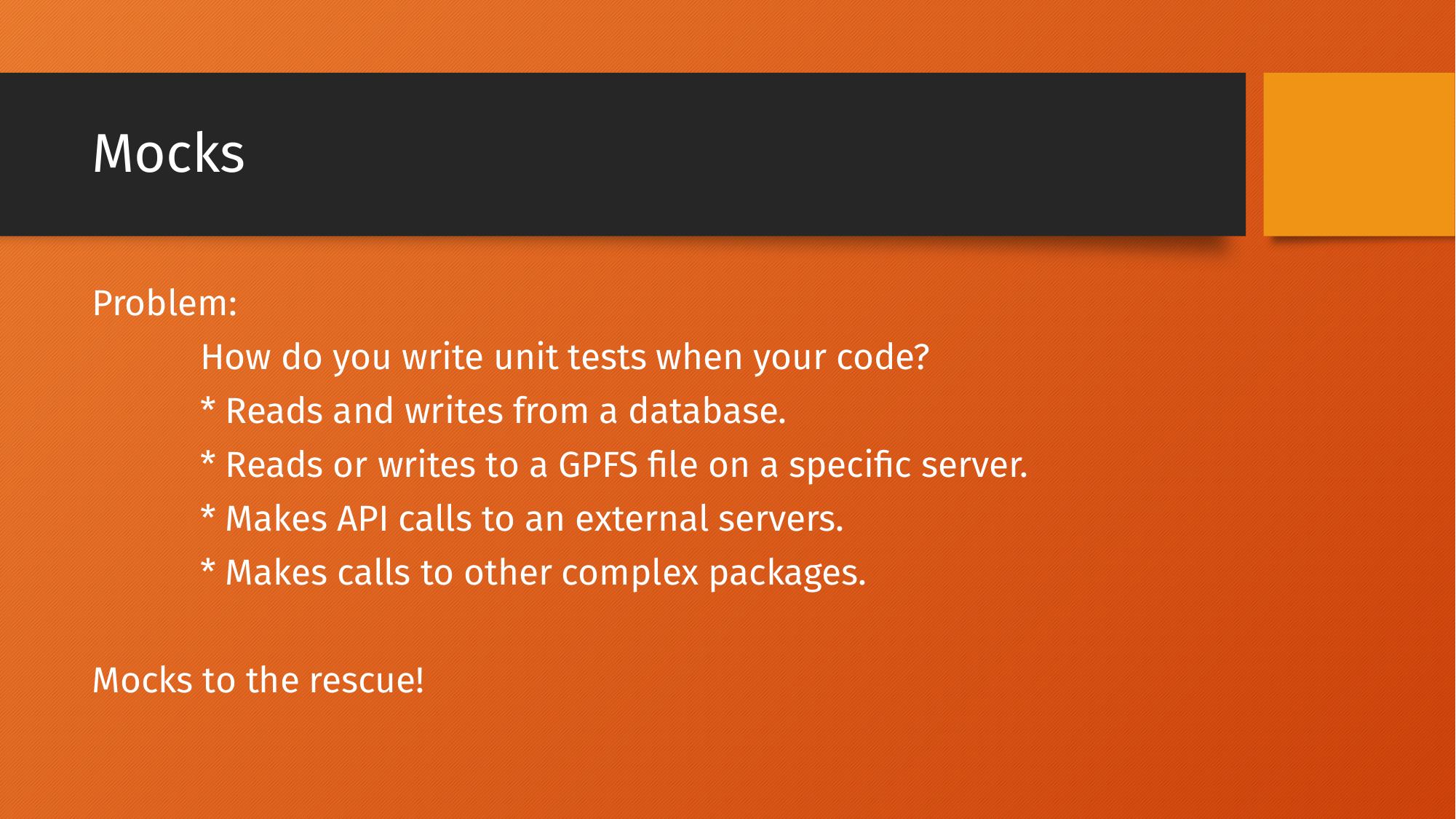

# Mocks
Problem:
	How do you write unit tests when your code?
		* Reads and writes from a database.
		* Reads or writes to a GPFS file on a specific server.
		* Makes API calls to an external servers.
		* Makes calls to other complex packages.

Mocks to the rescue!